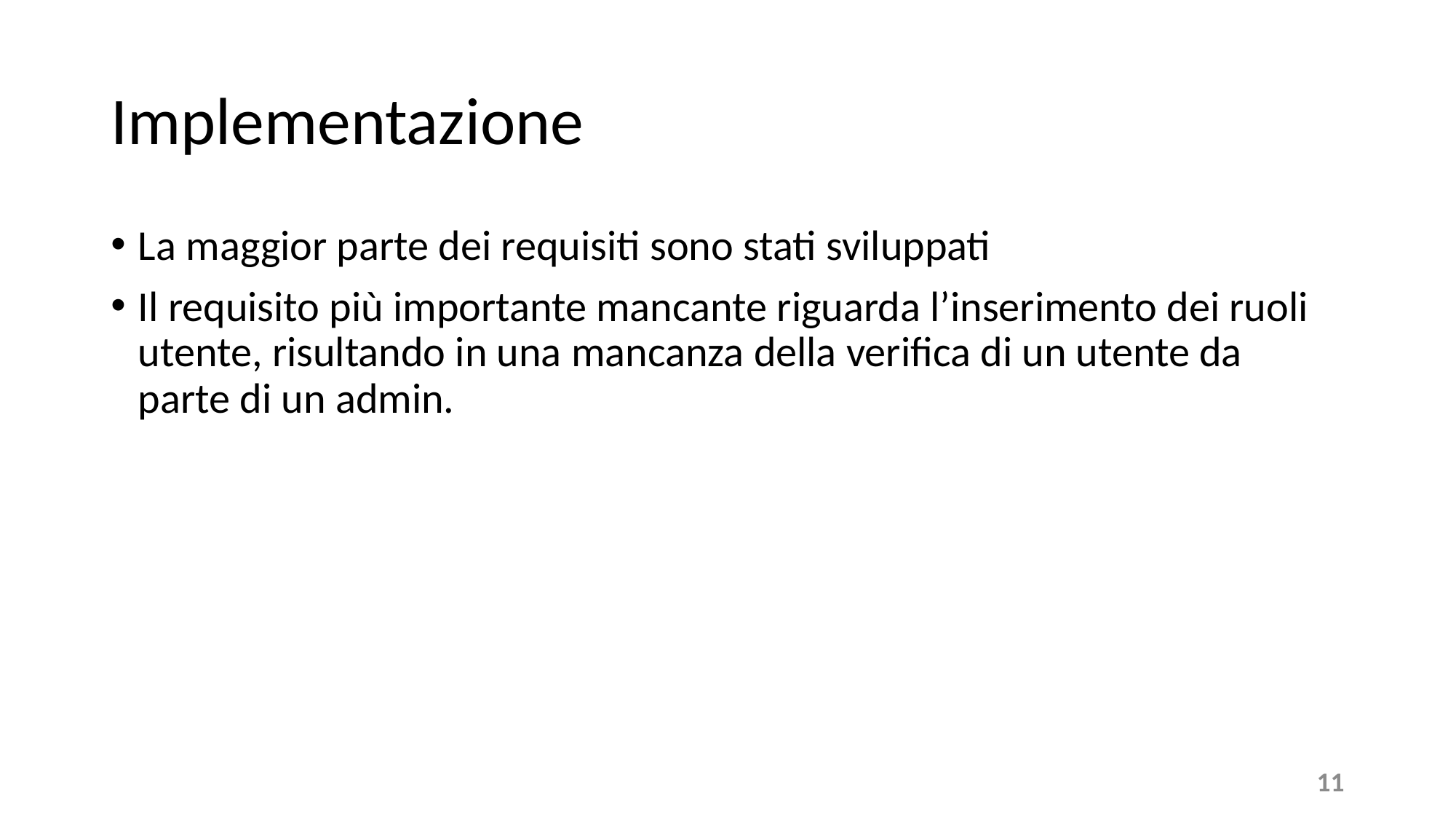

# Implementazione
La maggior parte dei requisiti sono stati sviluppati
Il requisito più importante mancante riguarda l’inserimento dei ruoli utente, risultando in una mancanza della verifica di un utente da parte di un admin.
11